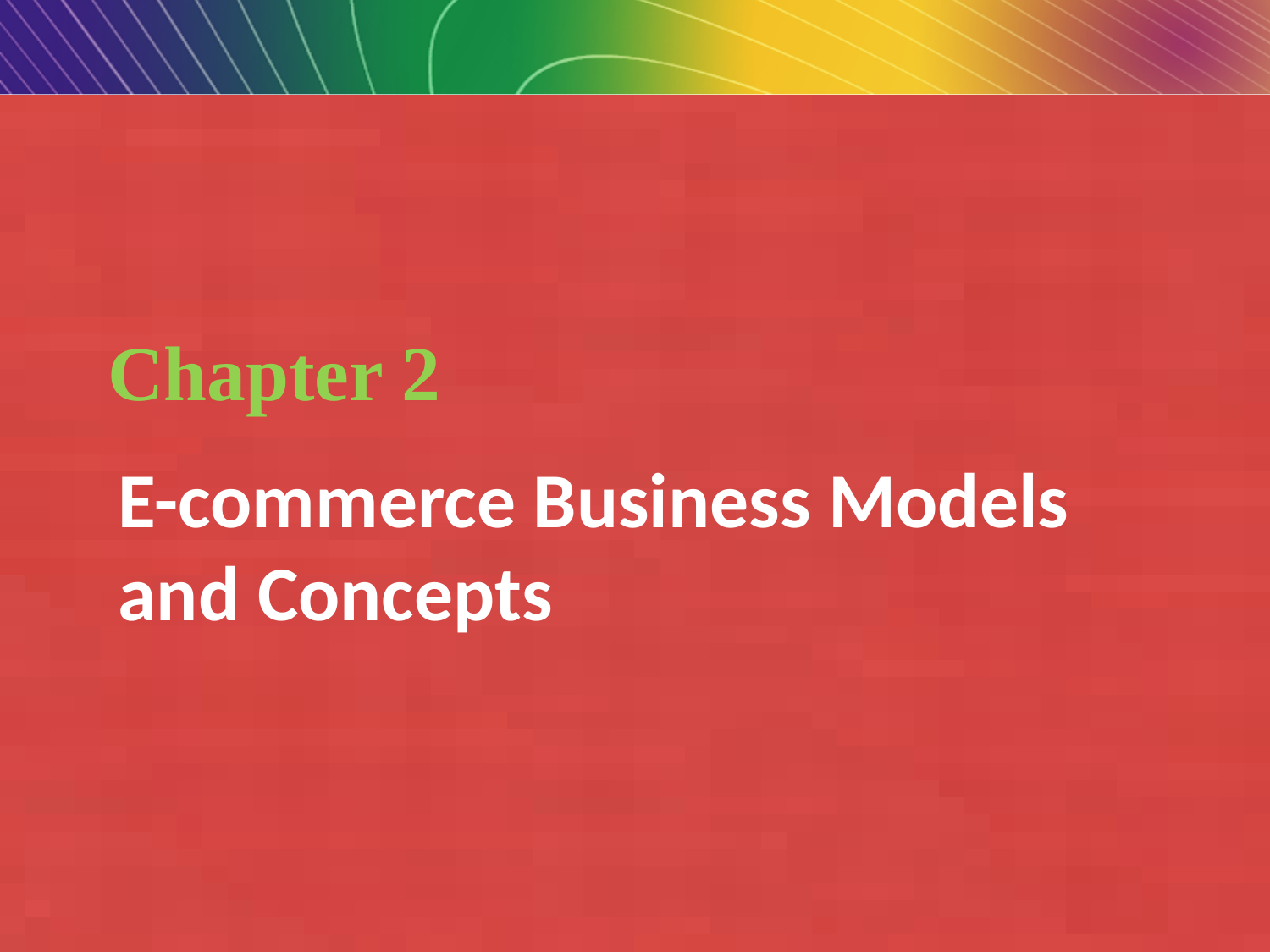

#

Chapter 2
E-commerce Business Models and Concepts
Copyright © 2010 Pearson Education, Inc.
Slide 1-2